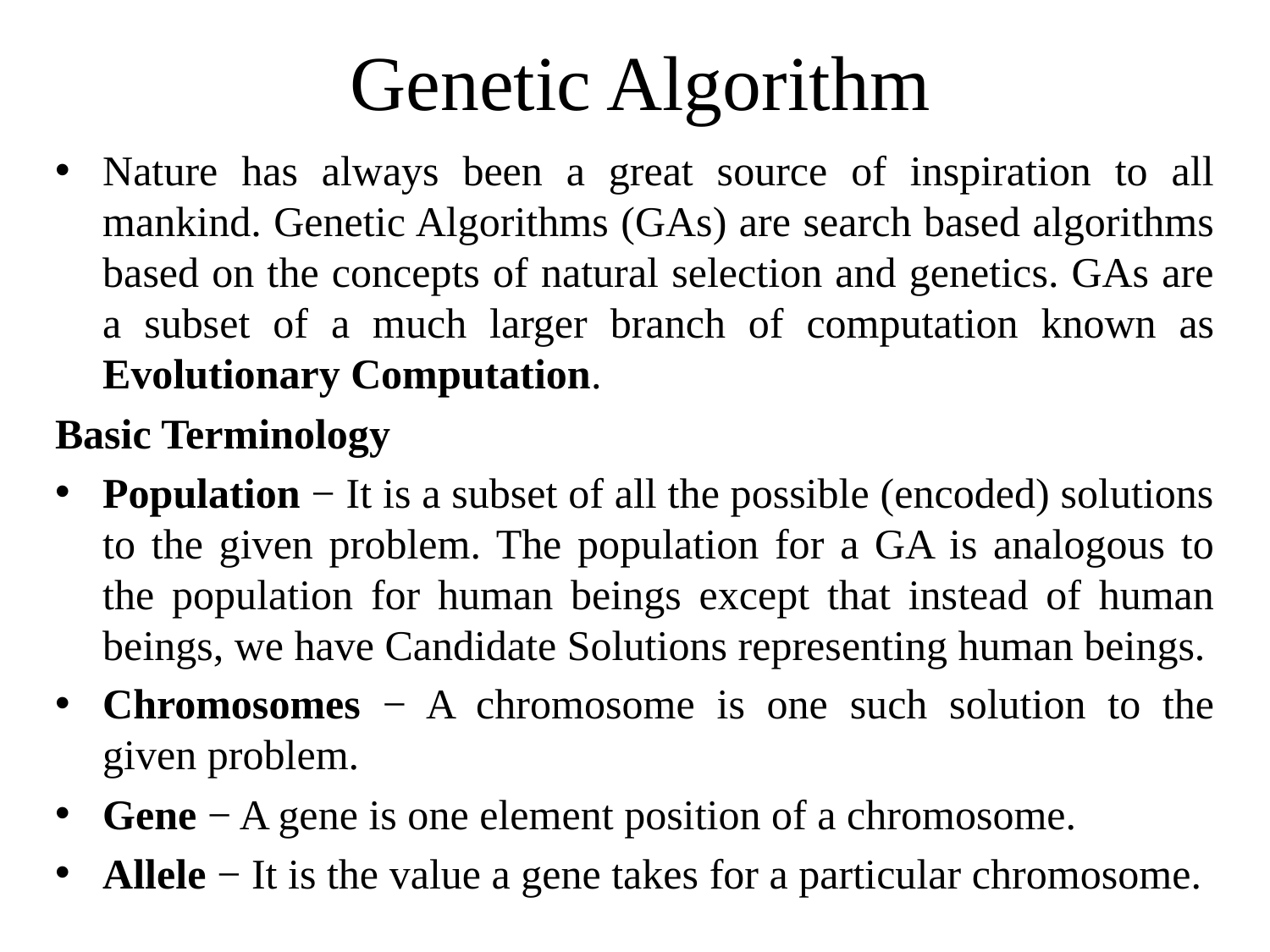

# Genetic Algorithm
Nature has always been a great source of inspiration to all mankind. Genetic Algorithms (GAs) are search based algorithms based on the concepts of natural selection and genetics. GAs are a subset of a much larger branch of computation known as Evolutionary Computation.
Basic Terminology
Population − It is a subset of all the possible (encoded) solutions to the given problem. The population for a GA is analogous to the population for human beings except that instead of human beings, we have Candidate Solutions representing human beings.
Chromosomes − A chromosome is one such solution to the given problem.
Gene − A gene is one element position of a chromosome.
Allele − It is the value a gene takes for a particular chromosome.